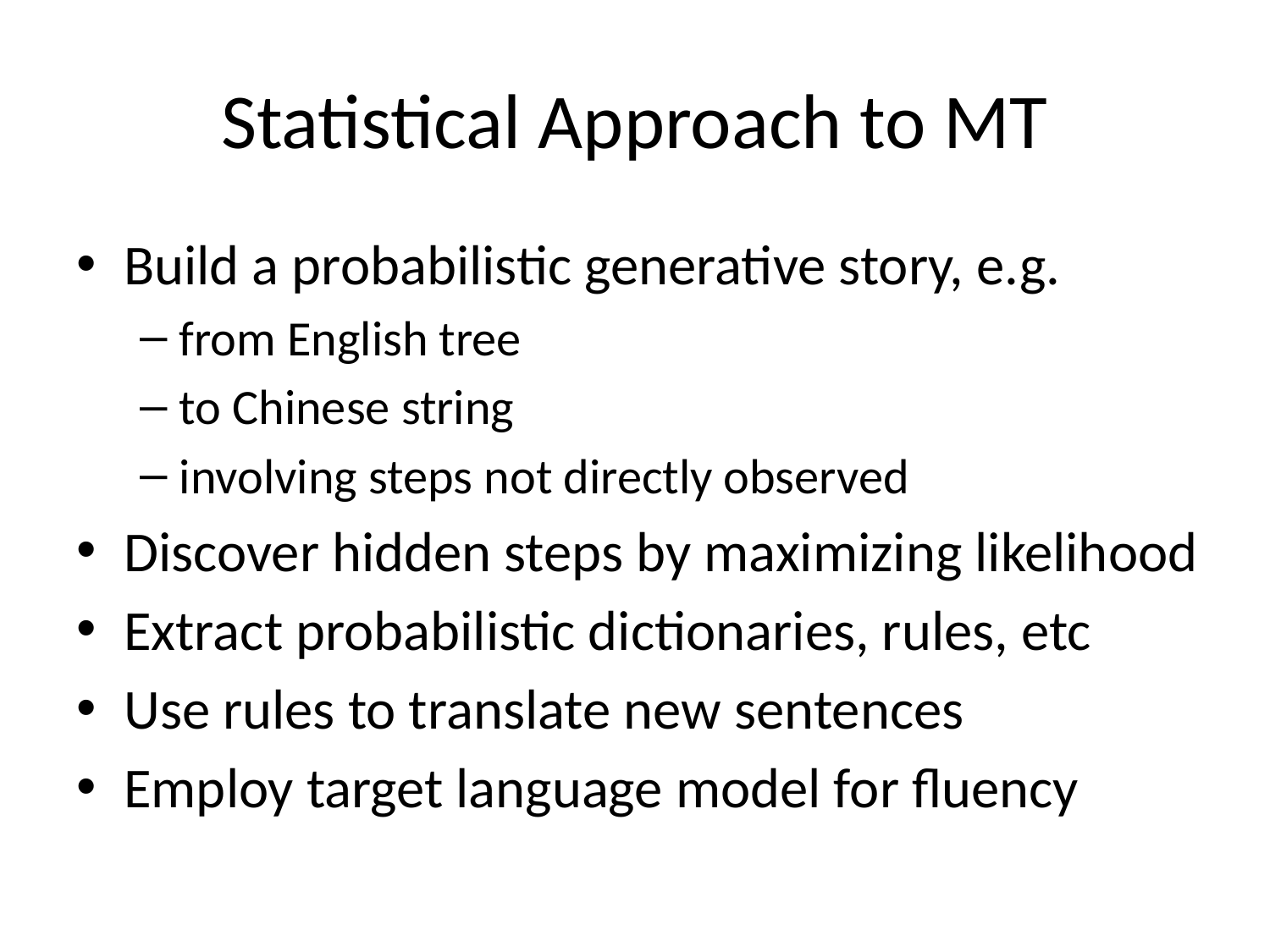

# Statistical Approach to MT
Build a probabilistic generative story, e.g.
from English tree
to Chinese string
involving steps not directly observed
Discover hidden steps by maximizing likelihood
Extract probabilistic dictionaries, rules, etc
Use rules to translate new sentences
Employ target language model for fluency